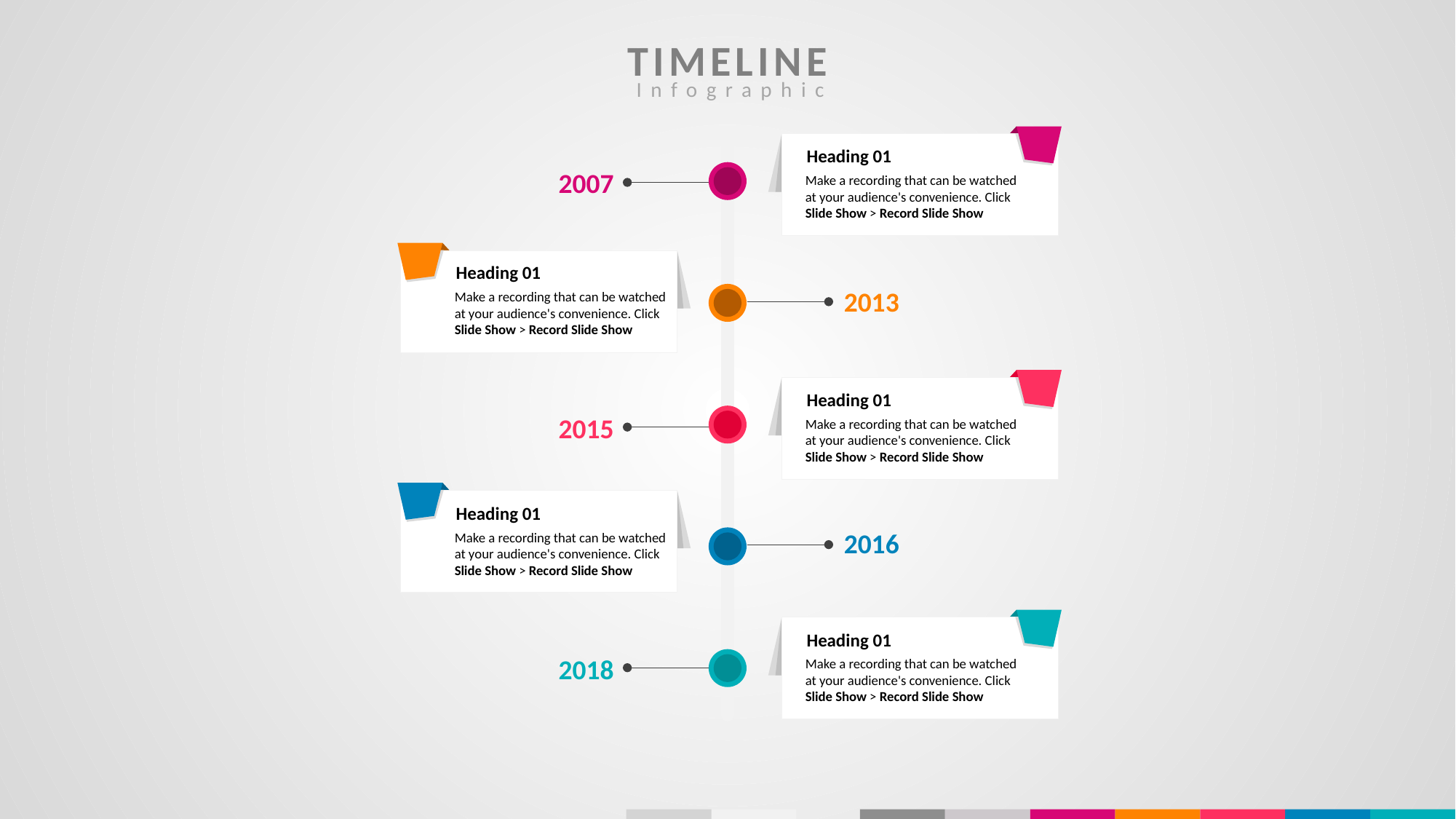

TIMELINE
Infographic

Heading 01
Make a recording that can be watched at your audience's convenience. Click Slide Show > Record Slide Show
2007

Heading 01
Make a recording that can be watched at your audience's convenience. Click Slide Show > Record Slide Show
2013

Heading 01
Make a recording that can be watched at your audience's convenience. Click Slide Show > Record Slide Show
2015

Heading 01
Make a recording that can be watched at your audience's convenience. Click Slide Show > Record Slide Show
2016

Heading 01
Make a recording that can be watched at your audience's convenience. Click Slide Show > Record Slide Show
2018